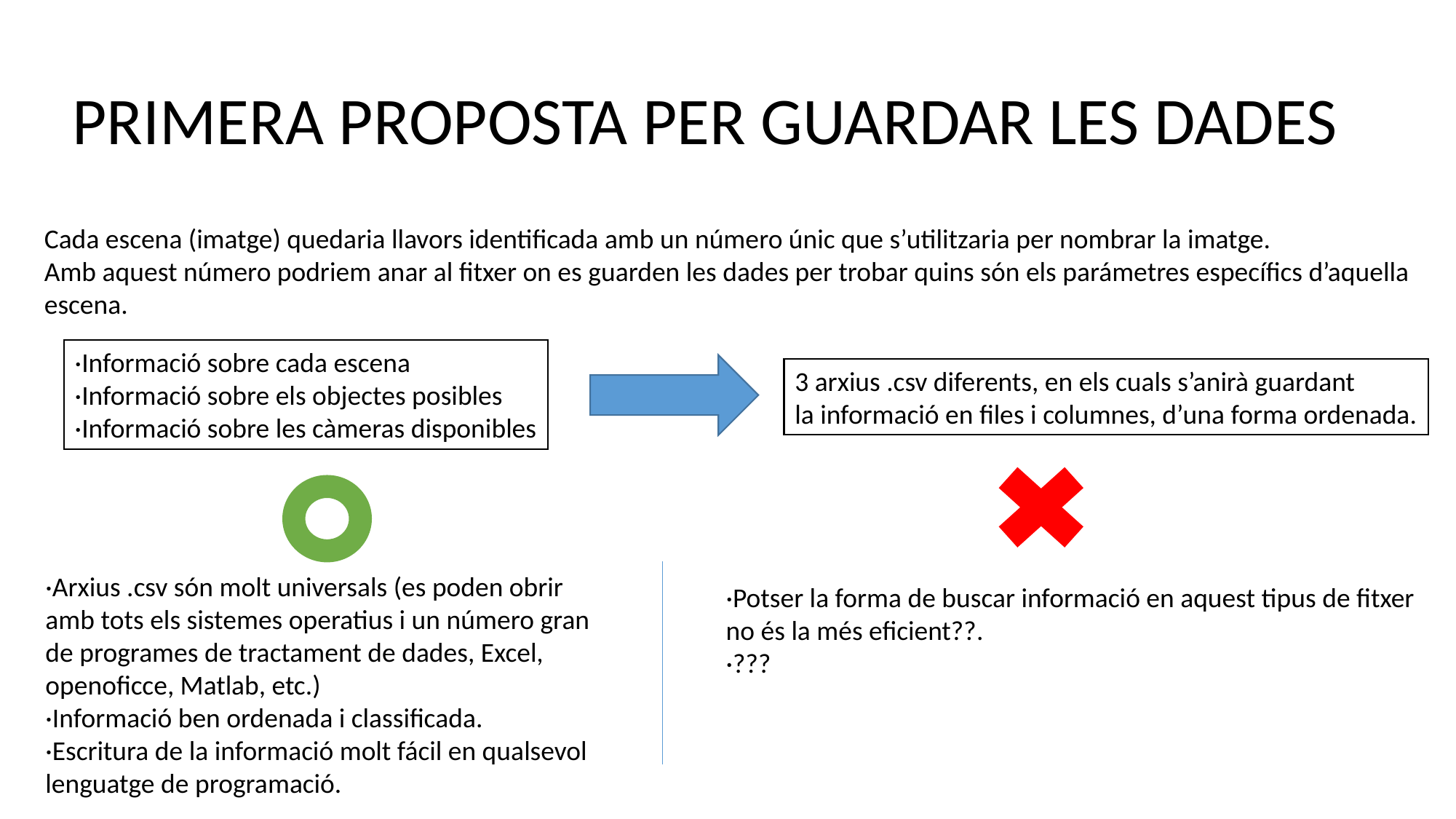

# PRIMERA PROPOSTA PER GUARDAR LES DADES
Cada escena (imatge) quedaria llavors identificada amb un número únic que s’utilitzaria per nombrar la imatge.
Amb aquest número podriem anar al fitxer on es guarden les dades per trobar quins són els parámetres específics d’aquella
escena.

·Informació sobre cada escena
·Informació sobre els objectes posibles
·Informació sobre les càmeras disponibles

3 arxius .csv diferents, en els cuals s’anirà guardant
la informació en files i columnes, d’una forma ordenada.

·Arxius .csv són molt universals (es poden obrir amb tots els sistemes operatius i un número gran de programes de tractament de dades, Excel, openoficce, Matlab, etc.)
·Informació ben ordenada i classificada.
·Escritura de la informació molt fácil en qualsevol lenguatge de programació.
·Potser la forma de buscar informació en aquest tipus de fitxer
no és la més eficient??.
·???